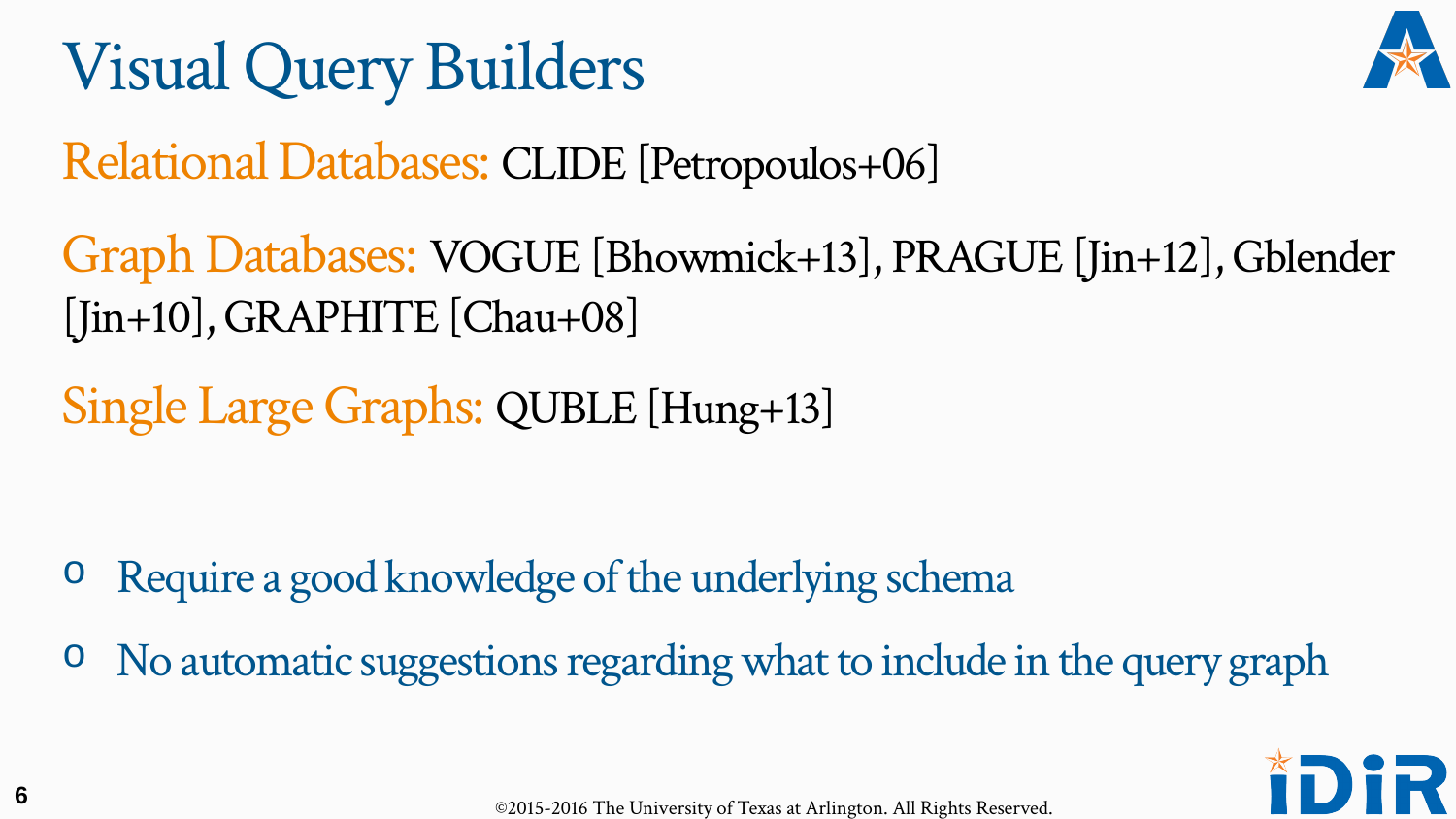

# Visual Query Builders
Relational Databases: CLIDE [Petropoulos+06]
Graph Databases: VOGUE [Bhowmick+13], PRAGUE [Jin+12], Gblender [Jin+10], GRAPHITE [Chau+08]
Single Large Graphs: QUBLE [Hung+13]

Require a good knowledge of the underlying schema
No automatic suggestions regarding what to include in the query graph
6